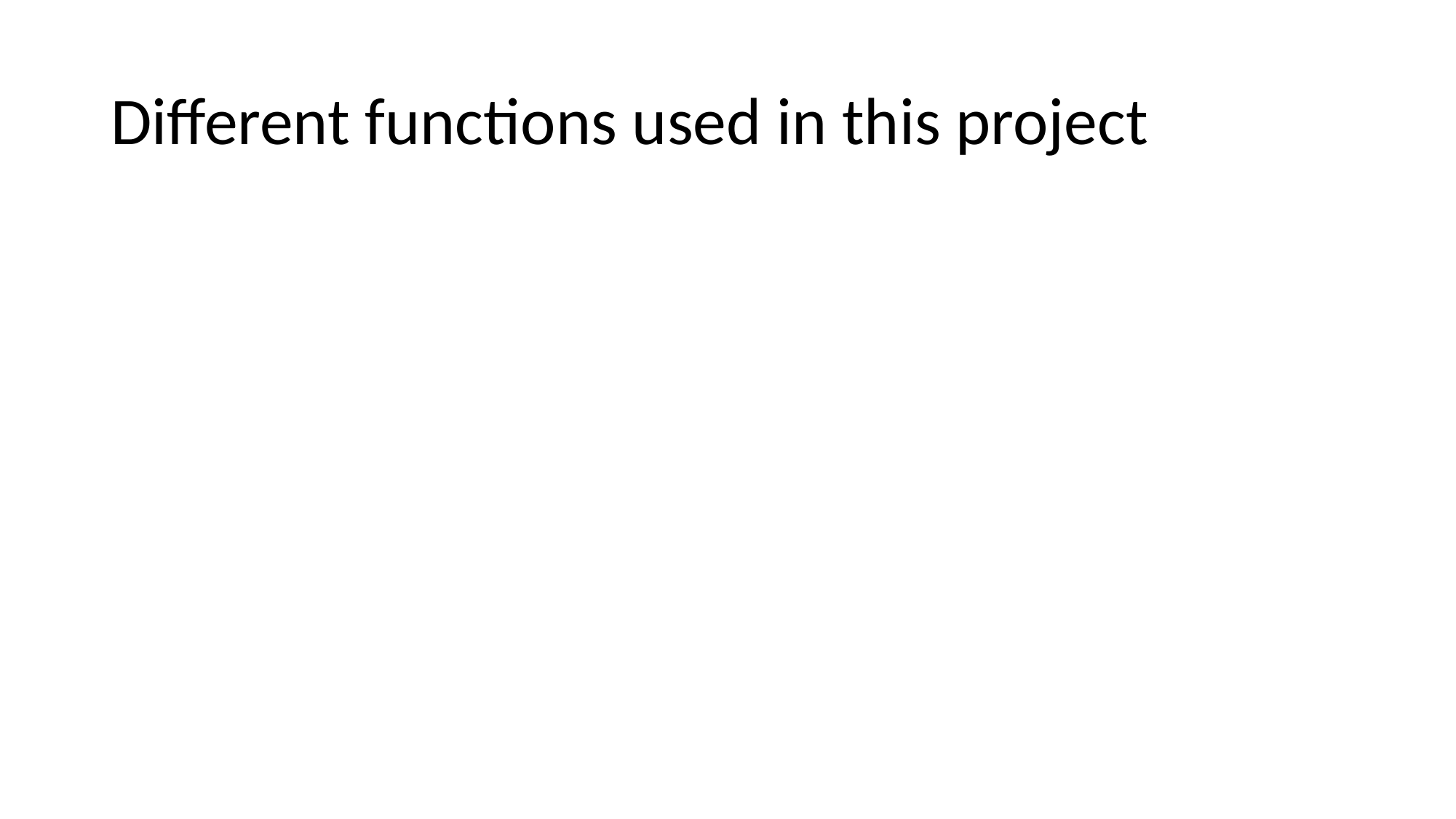

# Different functions used in this project